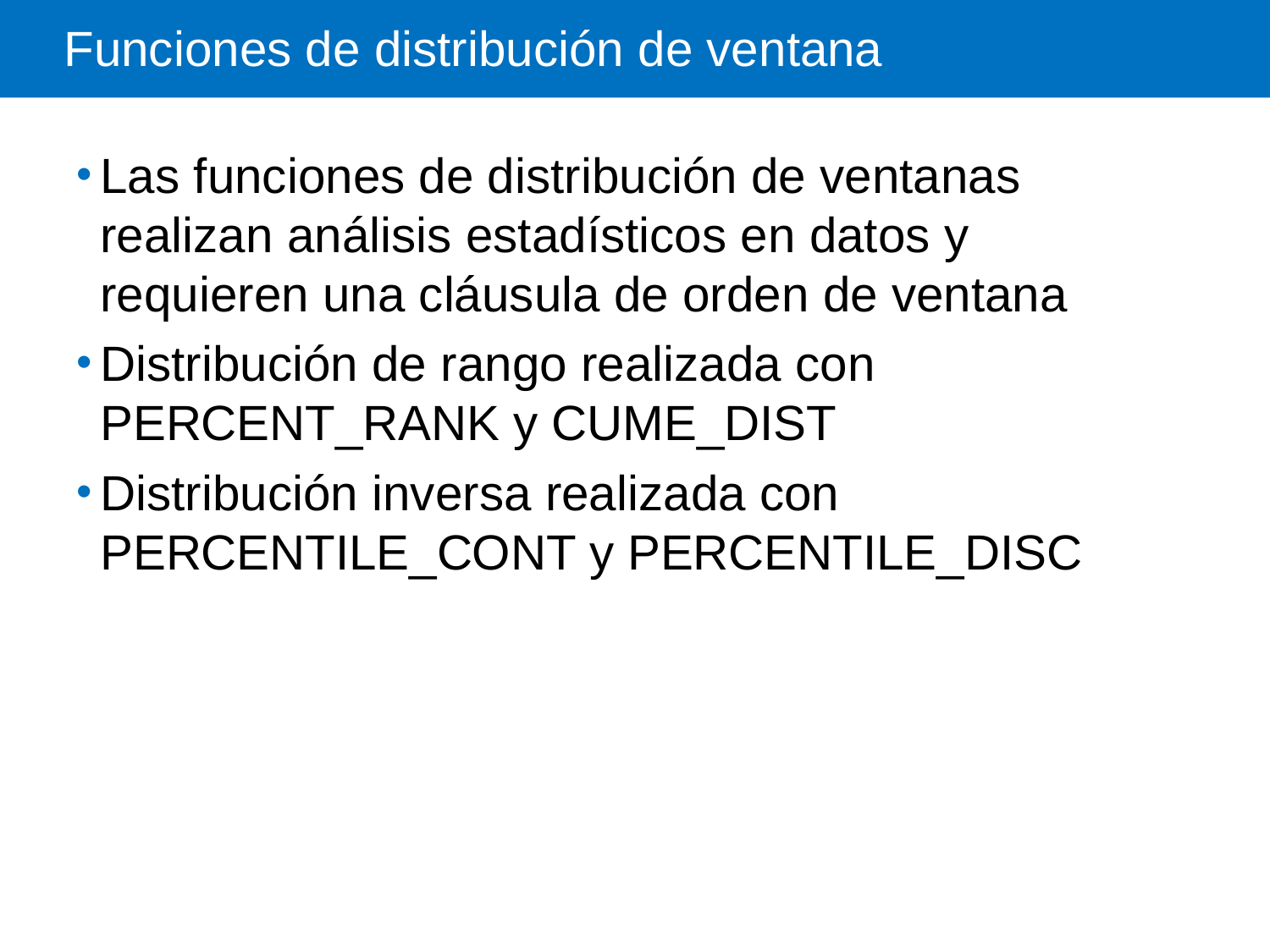

# Funciones de distribución de ventana
Las funciones de distribución de ventanas realizan análisis estadísticos en datos y requieren una cláusula de orden de ventana
Distribución de rango realizada con PERCENT_RANK y CUME_DIST
Distribución inversa realizada con PERCENTILE_CONT y PERCENTILE_DISC